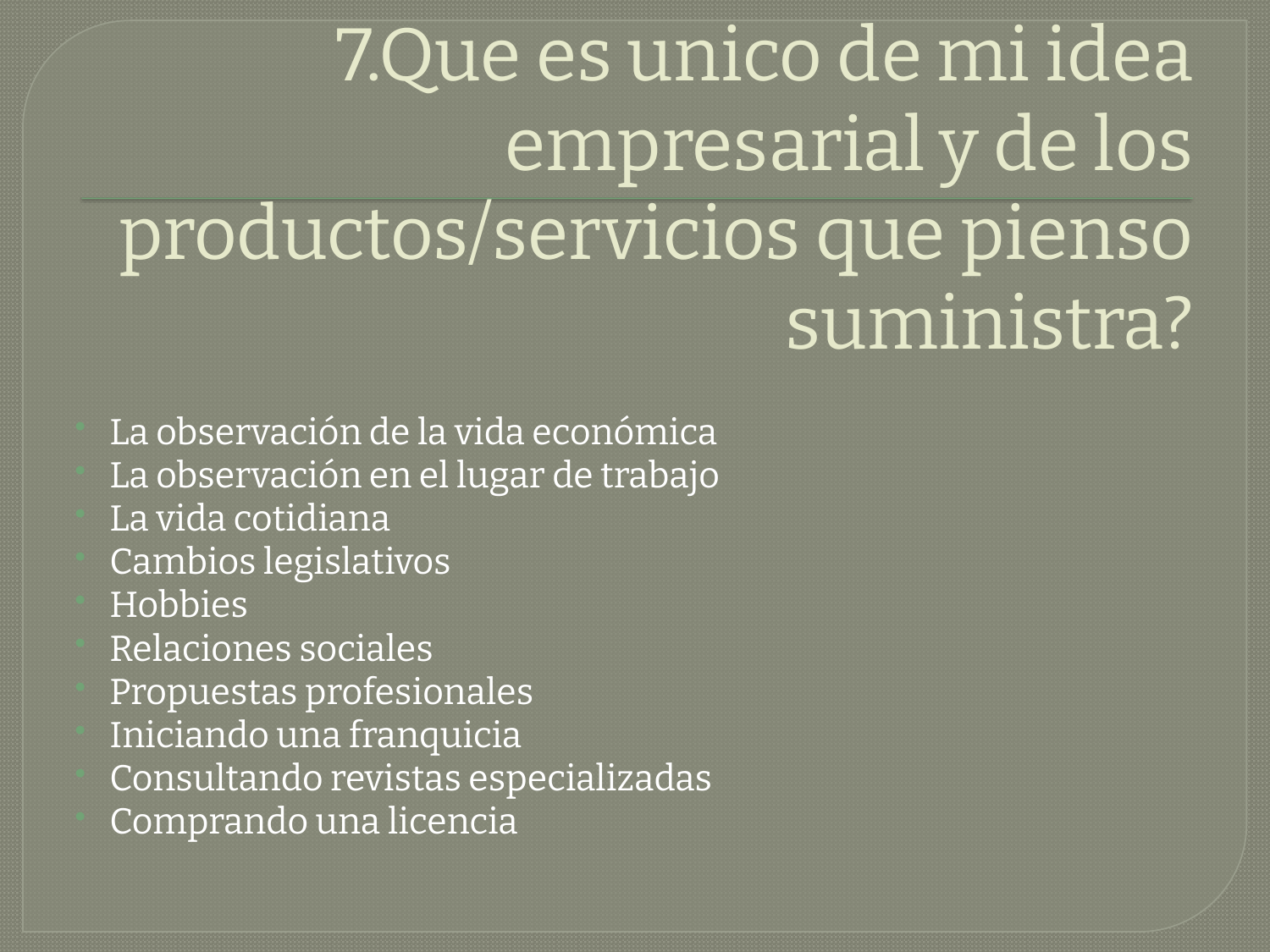

# 7.Que es unico de mi idea empresarial y de los productos/servicios que pienso suministra?
La observación de la vida económica
La observación en el lugar de trabajo
La vida cotidiana
Cambios legislativos
Hobbies
Relaciones sociales
Propuestas profesionales
Iniciando una franquicia
Consultando revistas especializadas
Comprando una licencia